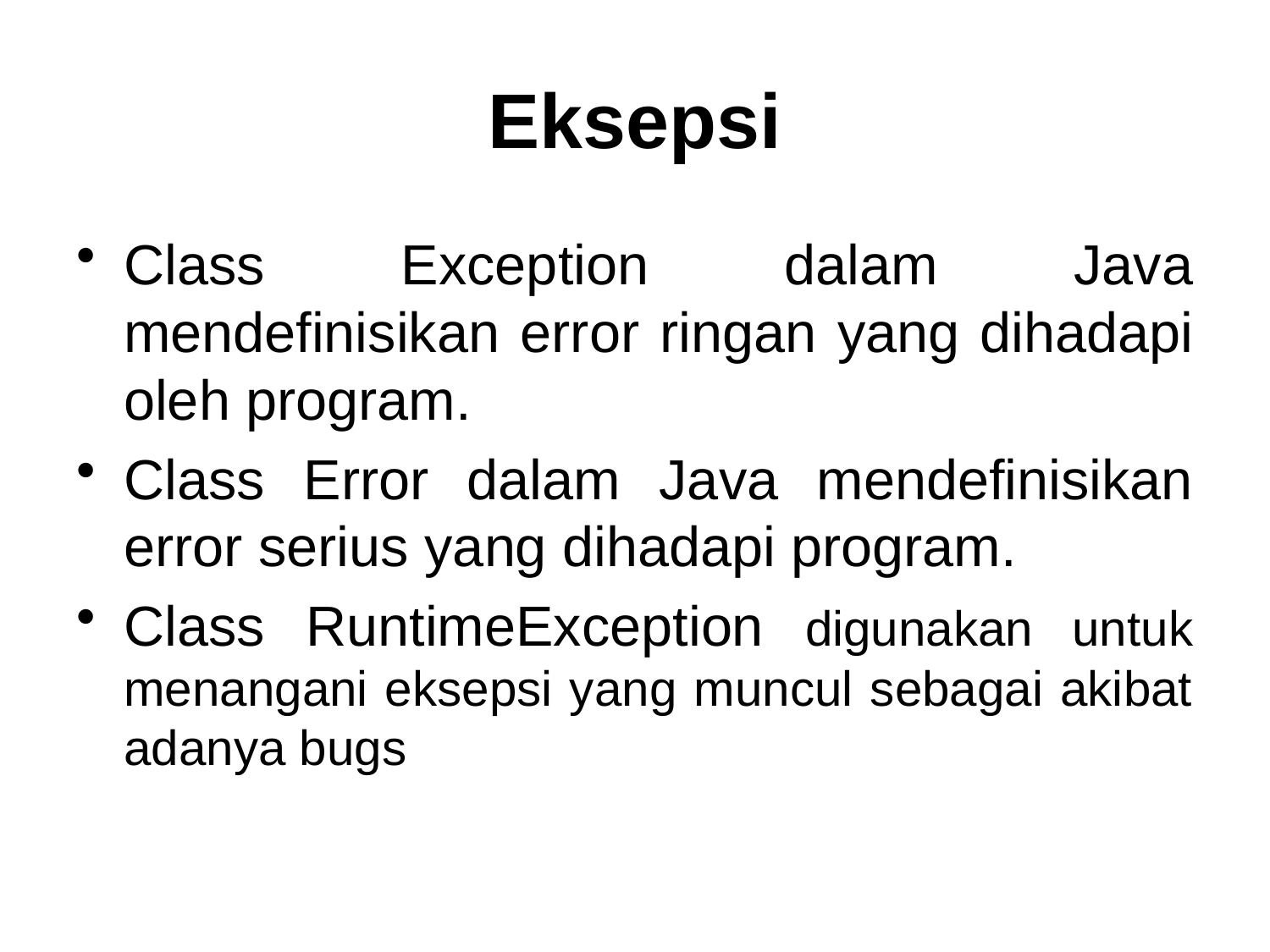

# Eksepsi
Class Exception dalam Java mendefinisikan error ringan yang dihadapi oleh program.
Class Error dalam Java mendefinisikan error serius yang dihadapi program.
Class RuntimeException digunakan untuk menangani eksepsi yang muncul sebagai akibat adanya bugs